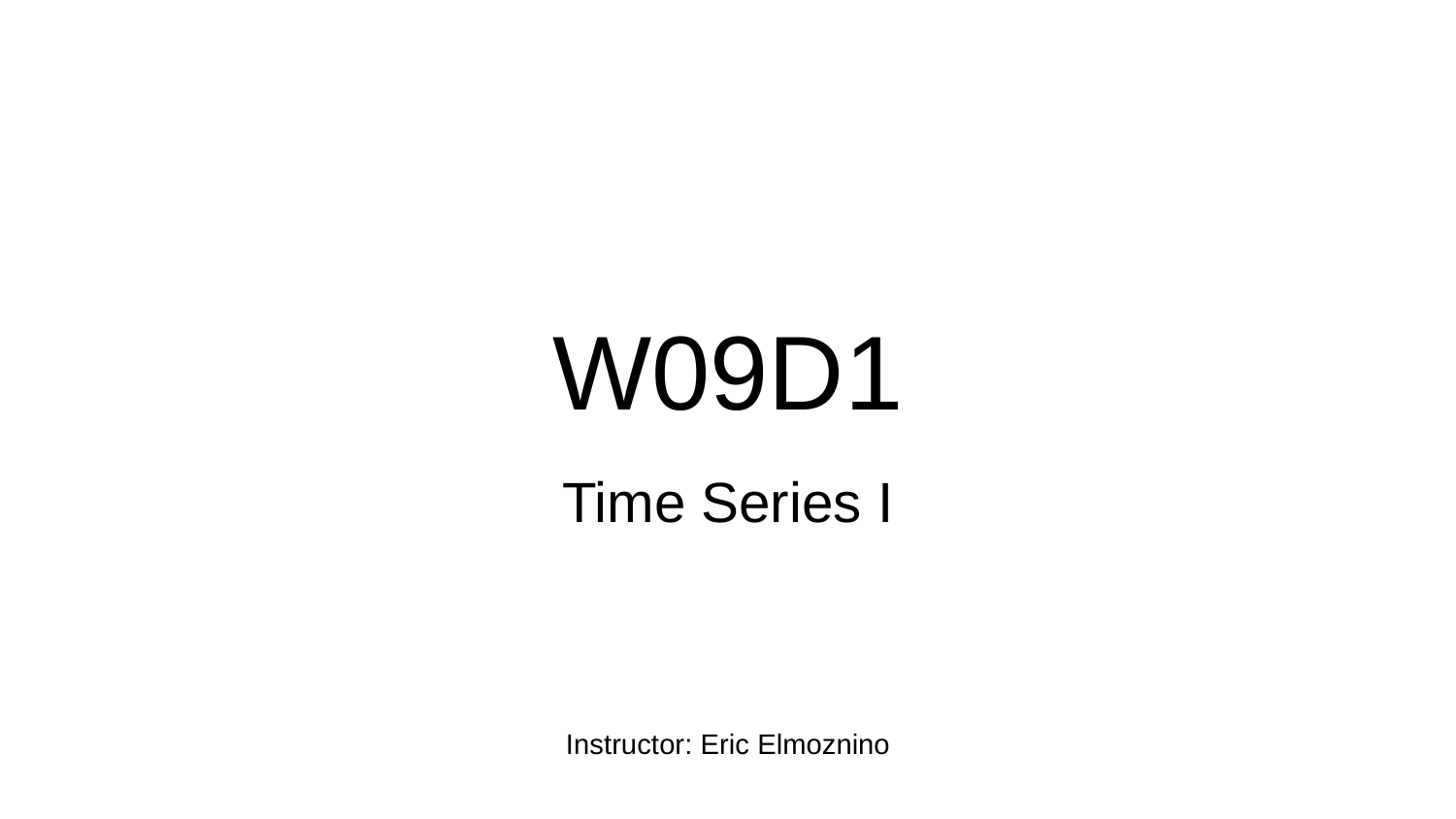

# W09D1
Time Series I
Instructor: Eric Elmoznino